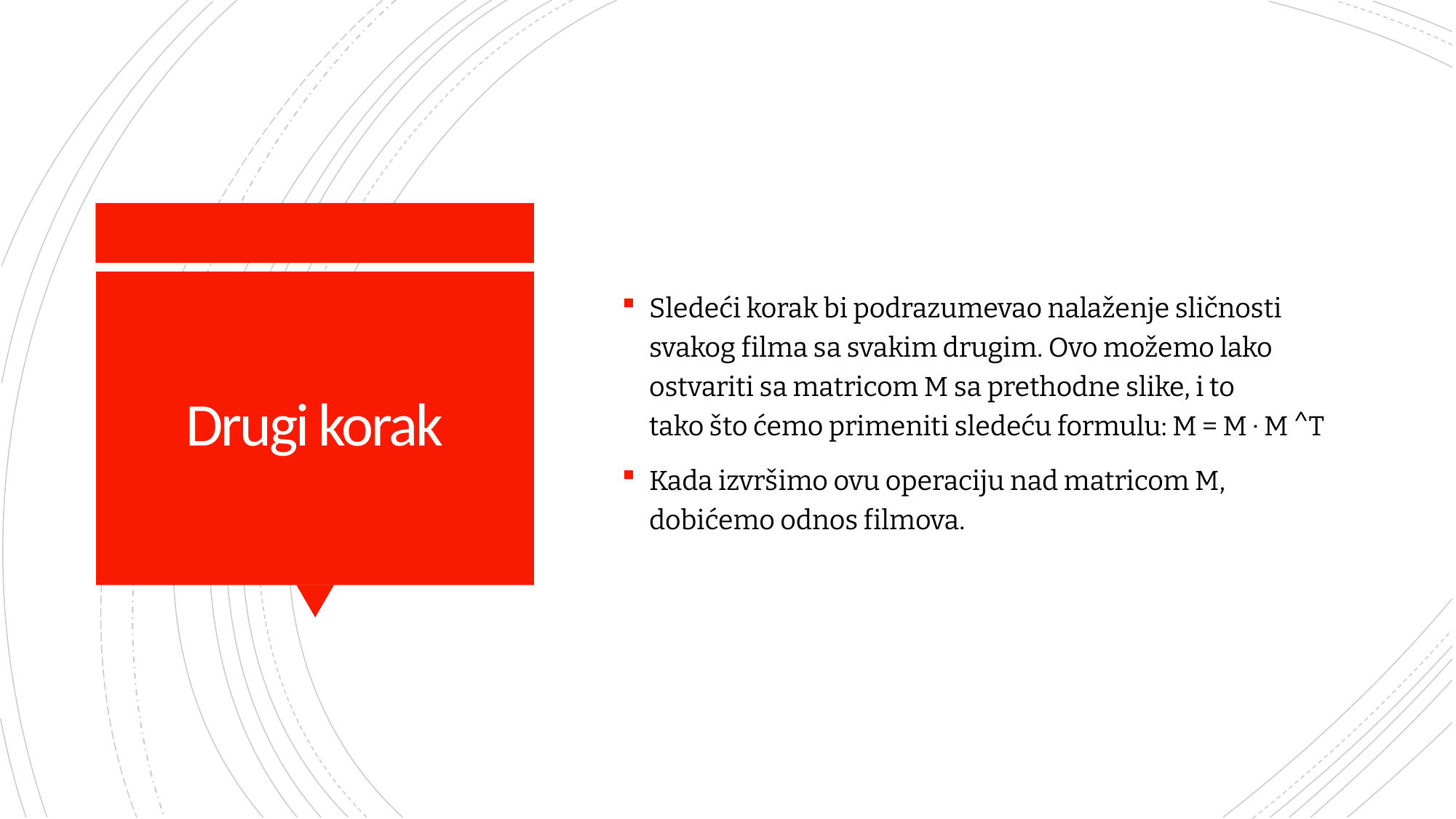

Sledeći korak bi podrazumevao nalaženje sličnosti svakog filma sa svakim drugim. Ovo možemo lako ostvariti sa matricom M sa prethodne slike, i to tako što ćemo primeniti sledeću formulu: M = M · M ^T
Kada izvršimo ovu operaciju nad matricom M, dobićemo odnos filmova.
# Drugi korak